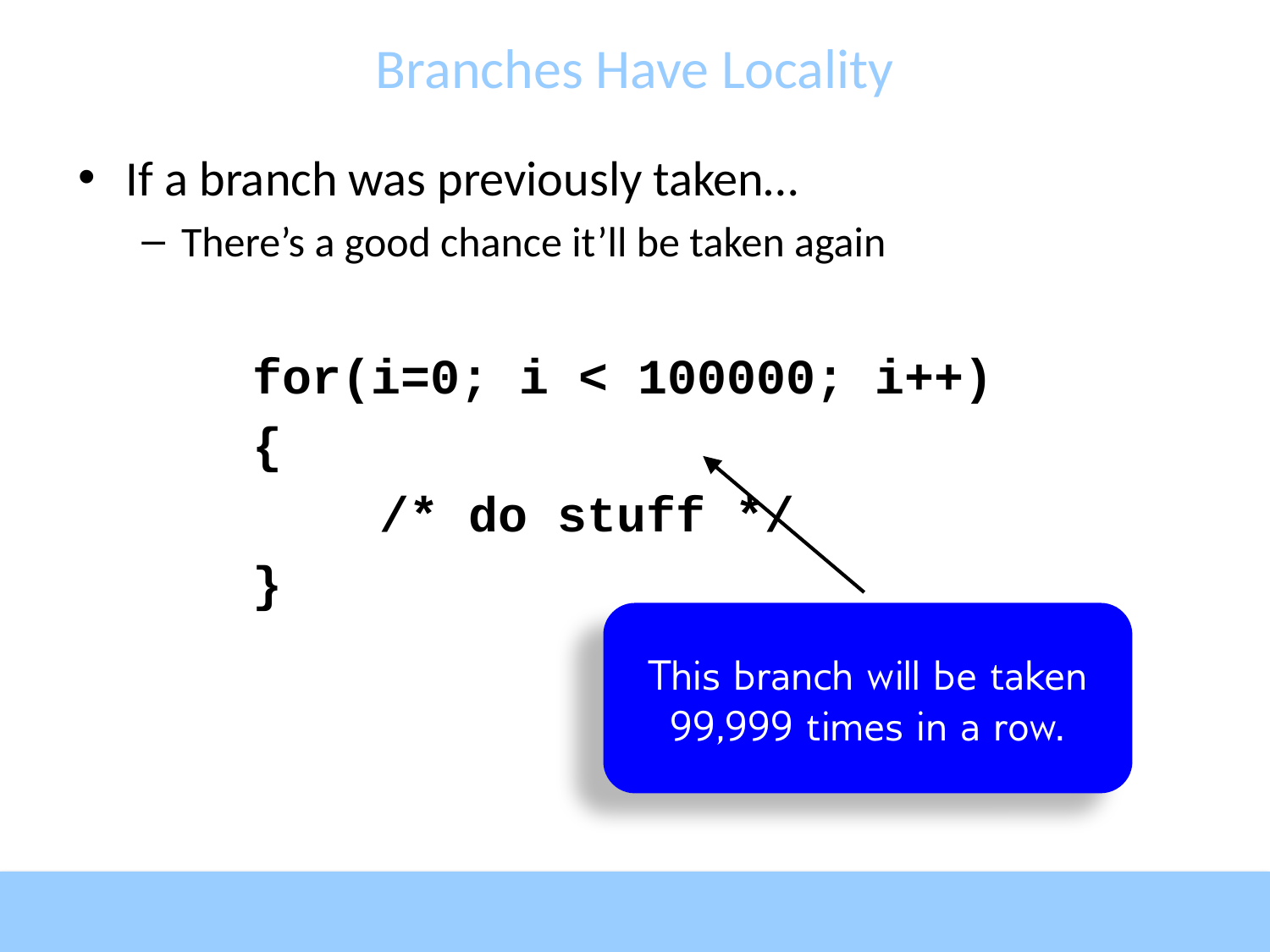

# Branches Have Locality
If a branch was previously taken…
There’s a good chance it’ll be taken again

		for(i=0; i < 100000; i++)
		{
			/* do stuff */
		}

This branch will be taken
99,999 times in a row.